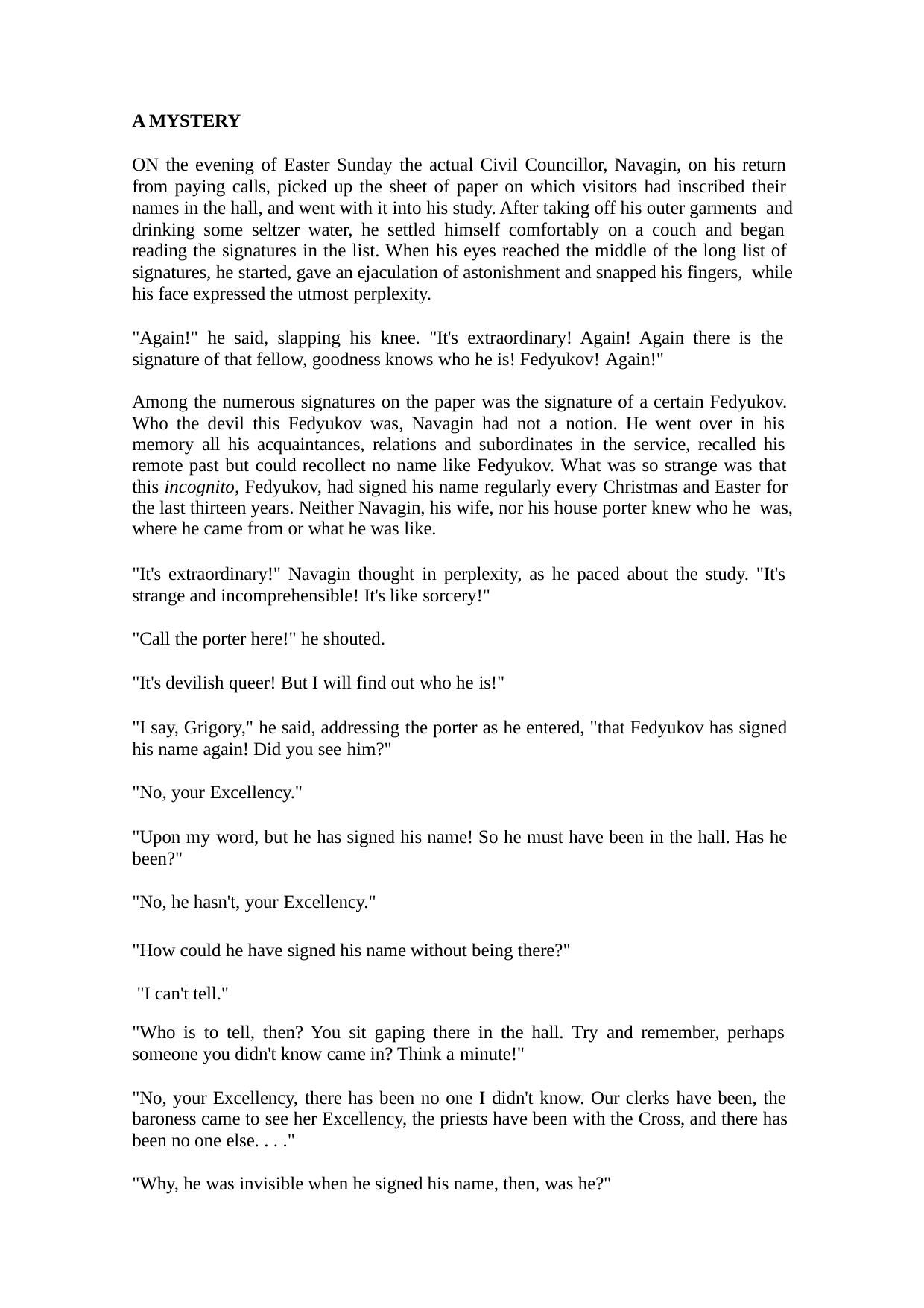

A MYSTERY

ON the evening of Easter Sunday the actual Civil Councillor, Navagin, on his return  from paying calls, picked up the sheet of paper on which visitors had inscribed their  names in the hall, and went with it into his study. After taking off his outer garments  and drinking some seltzer water, he settled himself comfortably on a couch and began  reading the signatures in the list. When his eyes reached the middle of the long list of  signatures, he started, gave an ejaculation of astonishment and snapped his fingers,  while his face expressed the utmost perplexity.

"Again!" he said, slapping his knee. "It's extraordinary! Again! Again there is the  signature of that fellow, goodness knows who he is! Fedyukov! Again!"

Among the numerous signatures on the paper was the signature of a certain Fedyukov.  Who the devil this Fedyukov was, Navagin had not a notion. He went over in his  memory all his acquaintances, relations and subordinates in the service, recalled his  remote past but could recollect no name like Fedyukov. What was so strange was that  this incognito, Fedyukov, had signed his name regularly every Christmas and Easter for  the last thirteen years. Neither Navagin, his wife, nor his house porter knew who he  was, where he came from or what he was like.

"It's extraordinary!" Navagin thought in perplexity, as he paced about the study. "It's  strange and incomprehensible! It's like sorcery!"

"Call the porter here!" he shouted.

"It's devilish queer! But I will find out who he is!"

"I say, Grigory," he said, addressing the porter as he entered, "that Fedyukov has signed  his name again! Did you see him?"

"No, your Excellency."

"Upon my word, but he has signed his name! So he must have been in the hall. Has he  been?"

"No, he hasn't, your Excellency."
"How could he have signed his name without being there?"  "I can't tell."
"Who is to tell, then? You sit gaping there in the hall. Try and remember, perhaps  someone you didn't know came in? Think a minute!"

"No, your Excellency, there has been no one I didn't know. Our clerks have been, the  baroness came to see her Excellency, the priests have been with the Cross, and there has  been no one else. . . ."

"Why, he was invisible when he signed his name, then, was he?"